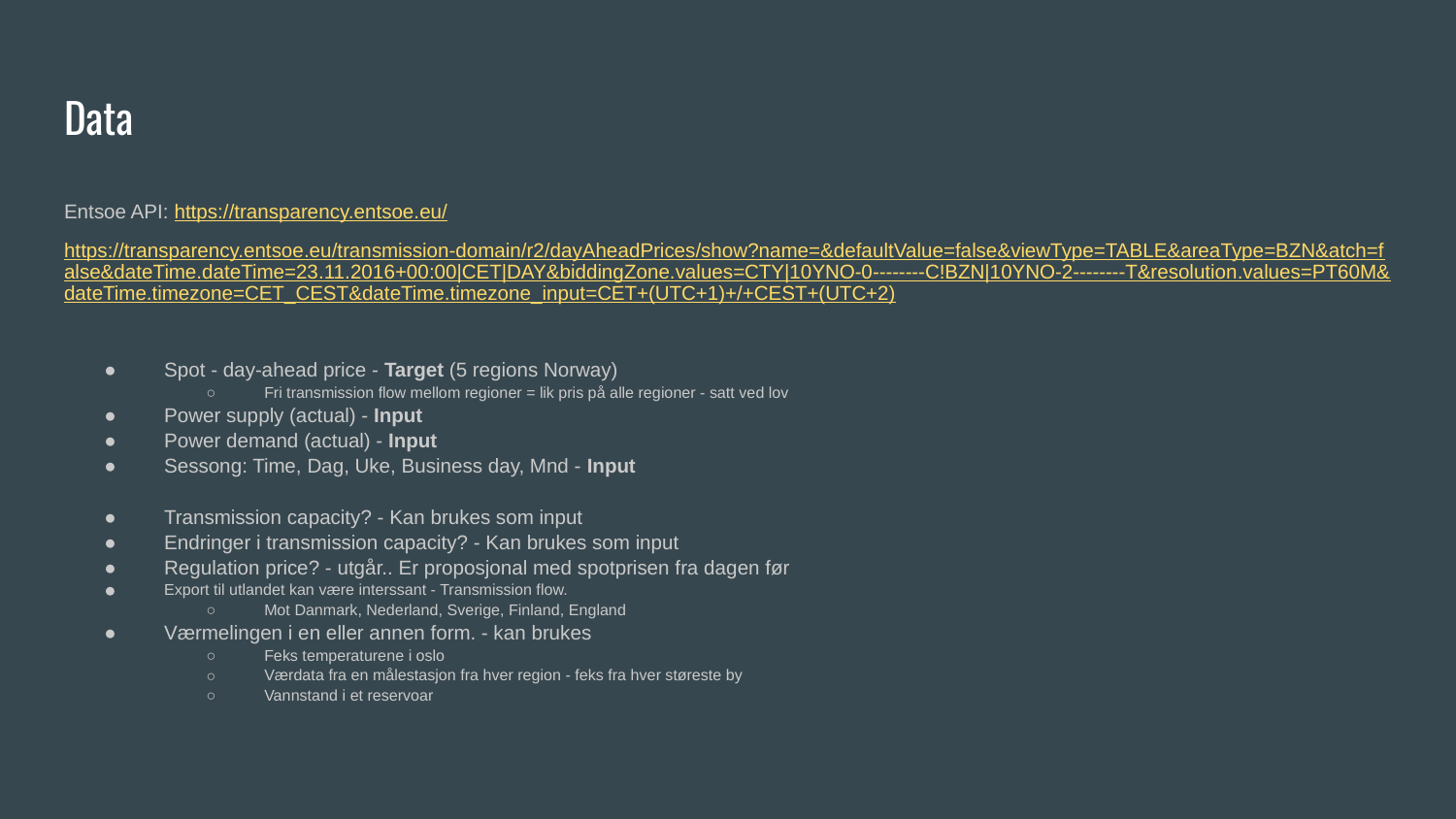

# Data
Entsoe API: https://transparency.entsoe.eu/
https://transparency.entsoe.eu/transmission-domain/r2/dayAheadPrices/show?name=&defaultValue=false&viewType=TABLE&areaType=BZN&atch=false&dateTime.dateTime=23.11.2016+00:00|CET|DAY&biddingZone.values=CTY|10YNO-0--------C!BZN|10YNO-2--------T&resolution.values=PT60M&dateTime.timezone=CET_CEST&dateTime.timezone_input=CET+(UTC+1)+/+CEST+(UTC+2)

Spot - day-ahead price - Target (5 regions Norway)
Fri transmission flow mellom regioner = lik pris på alle regioner - satt ved lov
Power supply (actual) - Input
Power demand (actual) - Input
Sessong: Time, Dag, Uke, Business day, Mnd - Input

Transmission capacity? - Kan brukes som input
Endringer i transmission capacity? - Kan brukes som input
Regulation price? - utgår.. Er proposjonal med spotprisen fra dagen før
Export til utlandet kan være interssant - Transmission flow.
Mot Danmark, Nederland, Sverige, Finland, England
Værmelingen i en eller annen form. - kan brukes
Feks temperaturene i oslo
Værdata fra en målestasjon fra hver region - feks fra hver støreste by
Vannstand i et reservoar